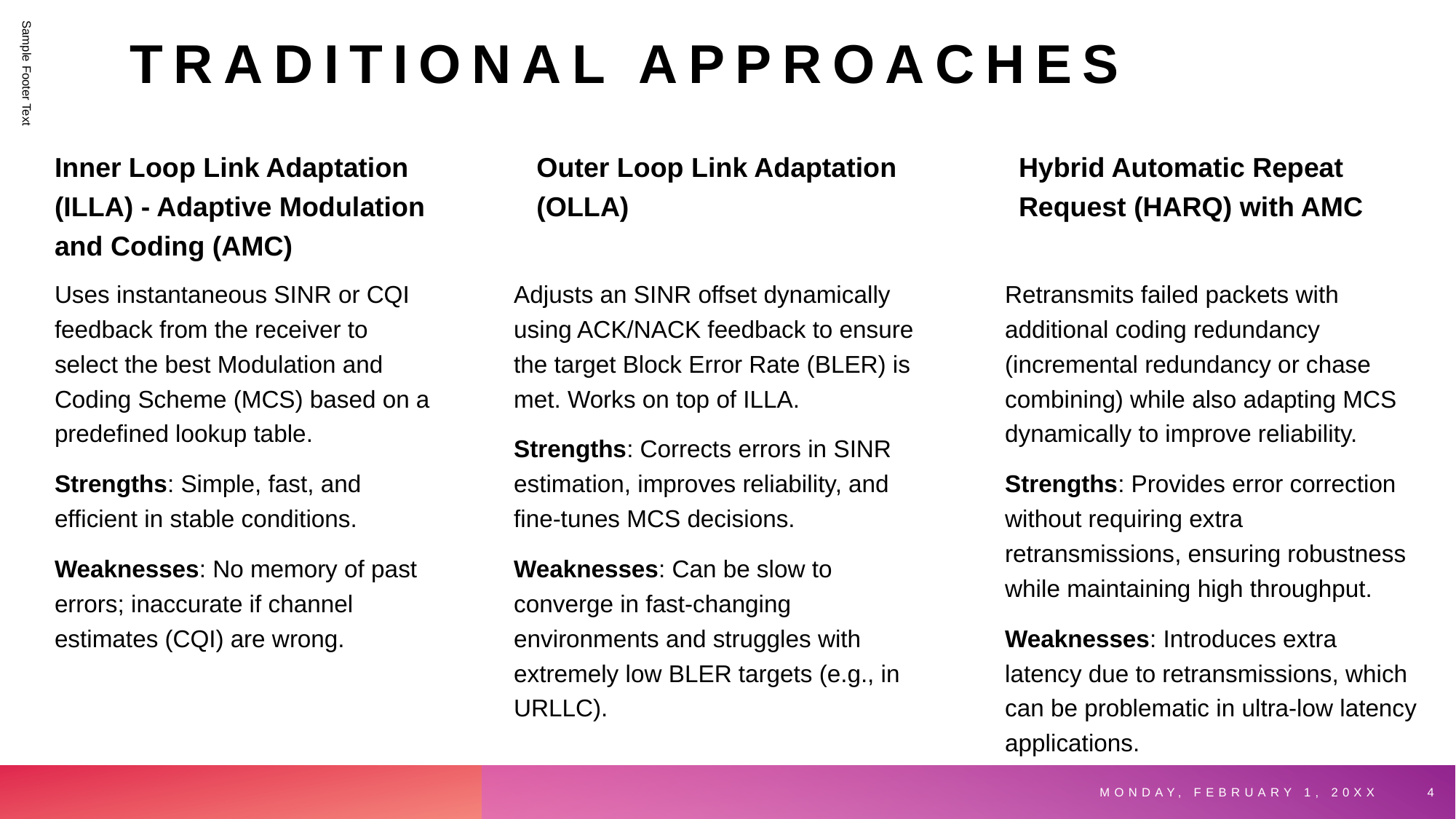

# Traditional Approaches
Inner Loop Link Adaptation (ILLA) - Adaptive Modulation and Coding (AMC)
Outer Loop Link Adaptation (OLLA)
Hybrid Automatic Repeat Request (HARQ) with AMC
Sample Footer Text
Uses instantaneous SINR or CQI feedback from the receiver to select the best Modulation and Coding Scheme (MCS) based on a predefined lookup table.
Strengths: Simple, fast, and efficient in stable conditions.
Weaknesses: No memory of past errors; inaccurate if channel estimates (CQI) are wrong.
Adjusts an SINR offset dynamically using ACK/NACK feedback to ensure the target Block Error Rate (BLER) is met. Works on top of ILLA.
Strengths: Corrects errors in SINR estimation, improves reliability, and fine-tunes MCS decisions.
Weaknesses: Can be slow to converge in fast-changing environments and struggles with extremely low BLER targets (e.g., in URLLC).
Retransmits failed packets with additional coding redundancy (incremental redundancy or chase combining) while also adapting MCS dynamically to improve reliability.
Strengths: Provides error correction without requiring extra retransmissions, ensuring robustness while maintaining high throughput.
Weaknesses: Introduces extra latency due to retransmissions, which can be problematic in ultra-low latency applications.
Monday, February 1, 20XX
4